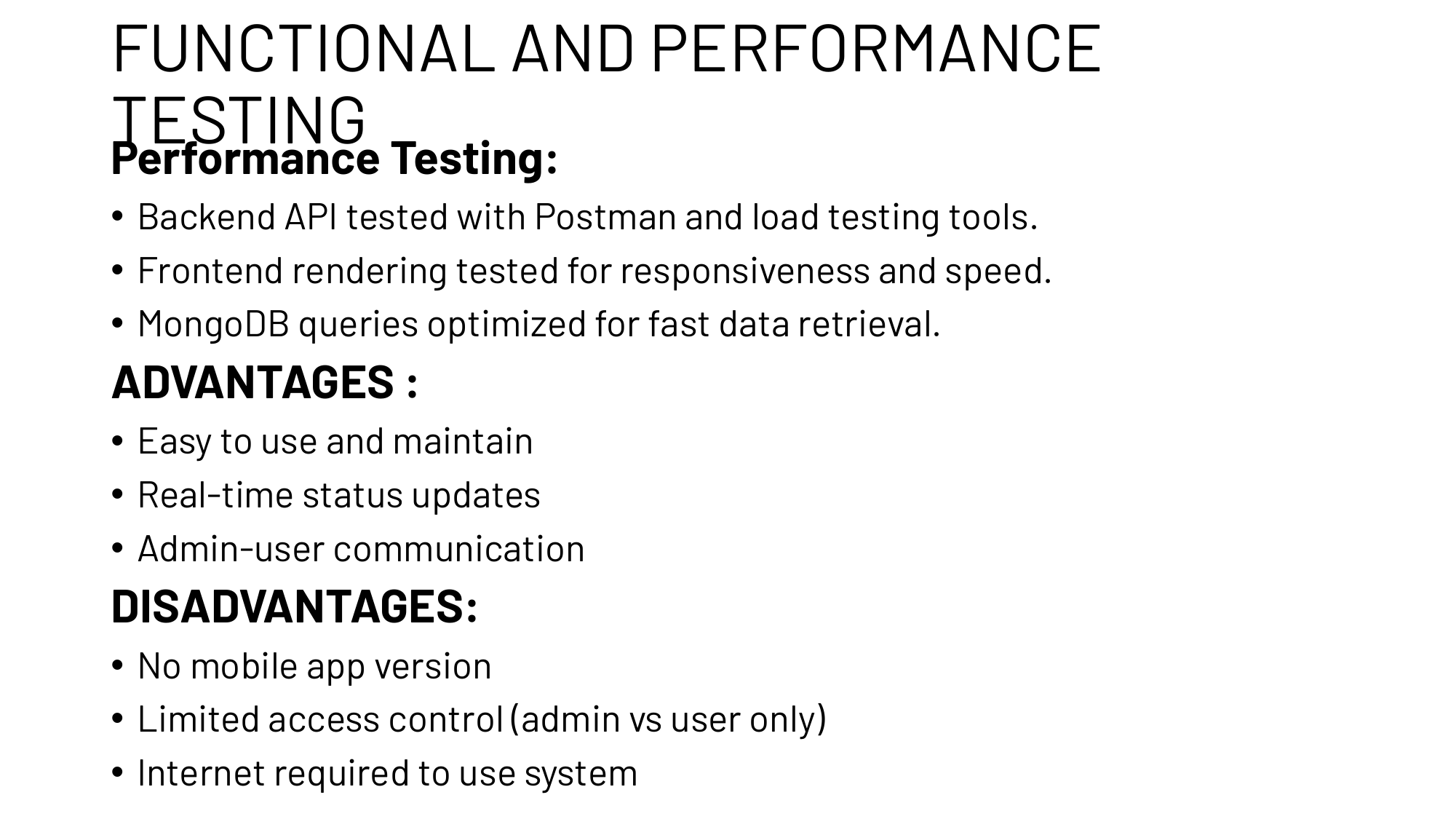

# FUNCTIONAL AND PERFORMANCE TESTING
Performance Testing:
Backend API tested with Postman and load testing tools.
Frontend rendering tested for responsiveness and speed.
MongoDB queries optimized for fast data retrieval.
ADVANTAGES :
Easy to use and maintain
Real-time status updates
Admin-user communication
DISADVANTAGES:
No mobile app version
Limited access control (admin vs user only)
Internet required to use system